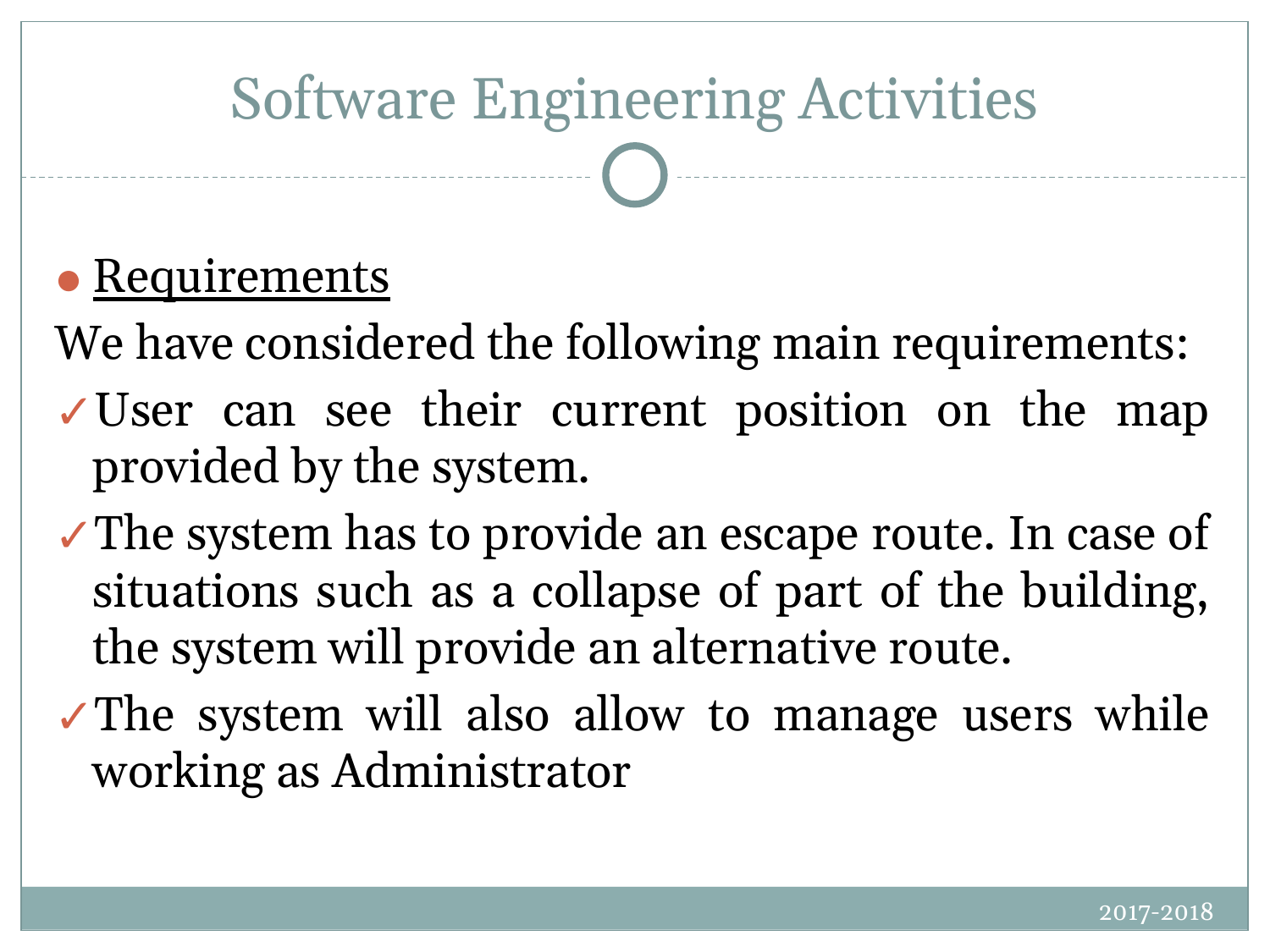

# Software Engineering Activities
Requirements
We have considered the following main requirements:
User can see their current position on the map provided by the system.
The system has to provide an escape route. In case of situations such as a collapse of part of the building, the system will provide an alternative route.
The system will also allow to manage users while working as Administrator

2017-2018